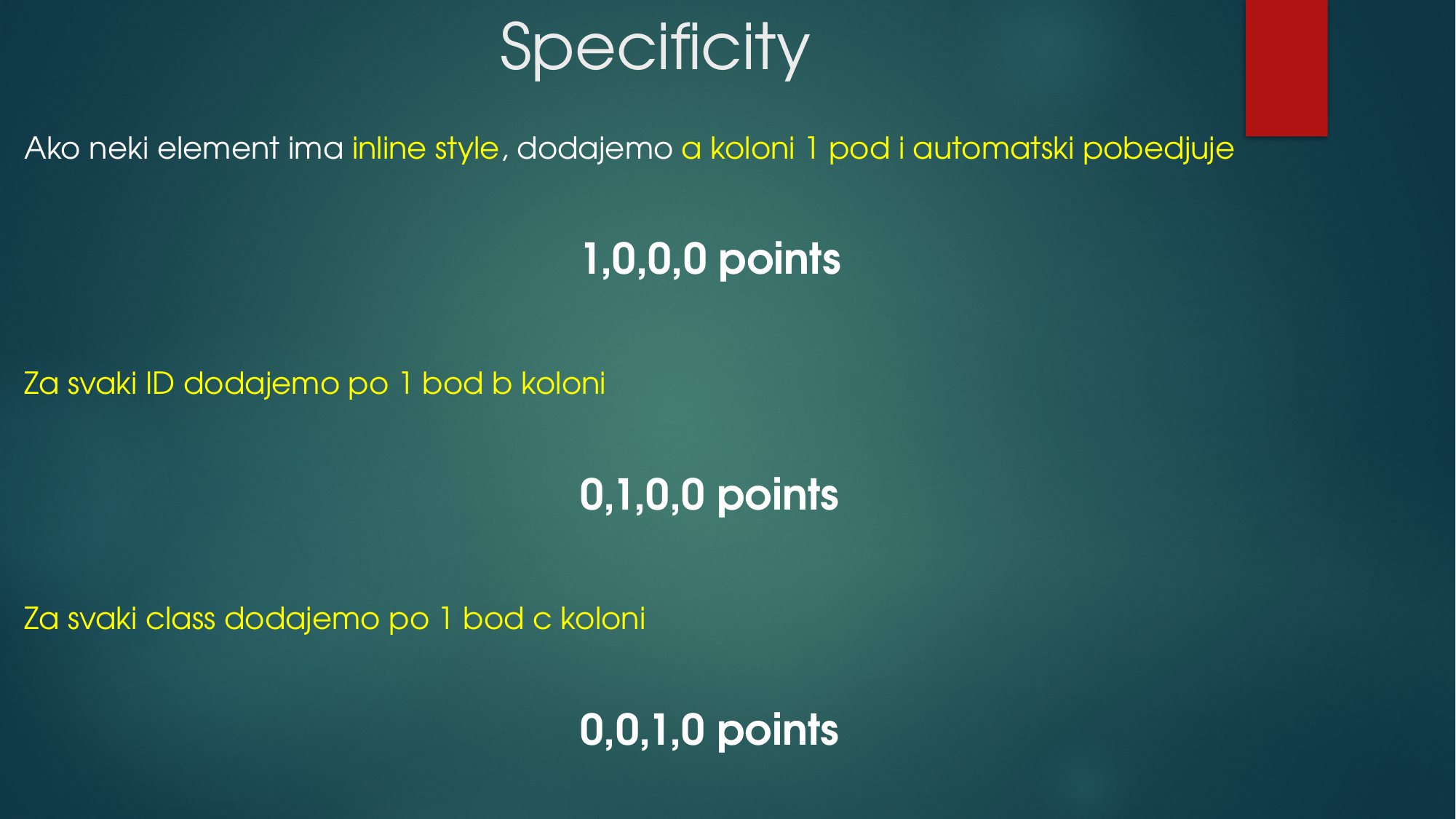

# Specificity
Ako neki element ima inline style, dodajemo a koloni 1 pod i automatski pobedjuje

1,0,0,0 points

Za svaki ID dodajemo po 1 bod b koloni

0,1,0,0 points

Za svaki class dodajemo po 1 bod c koloni

0,0,1,0 points